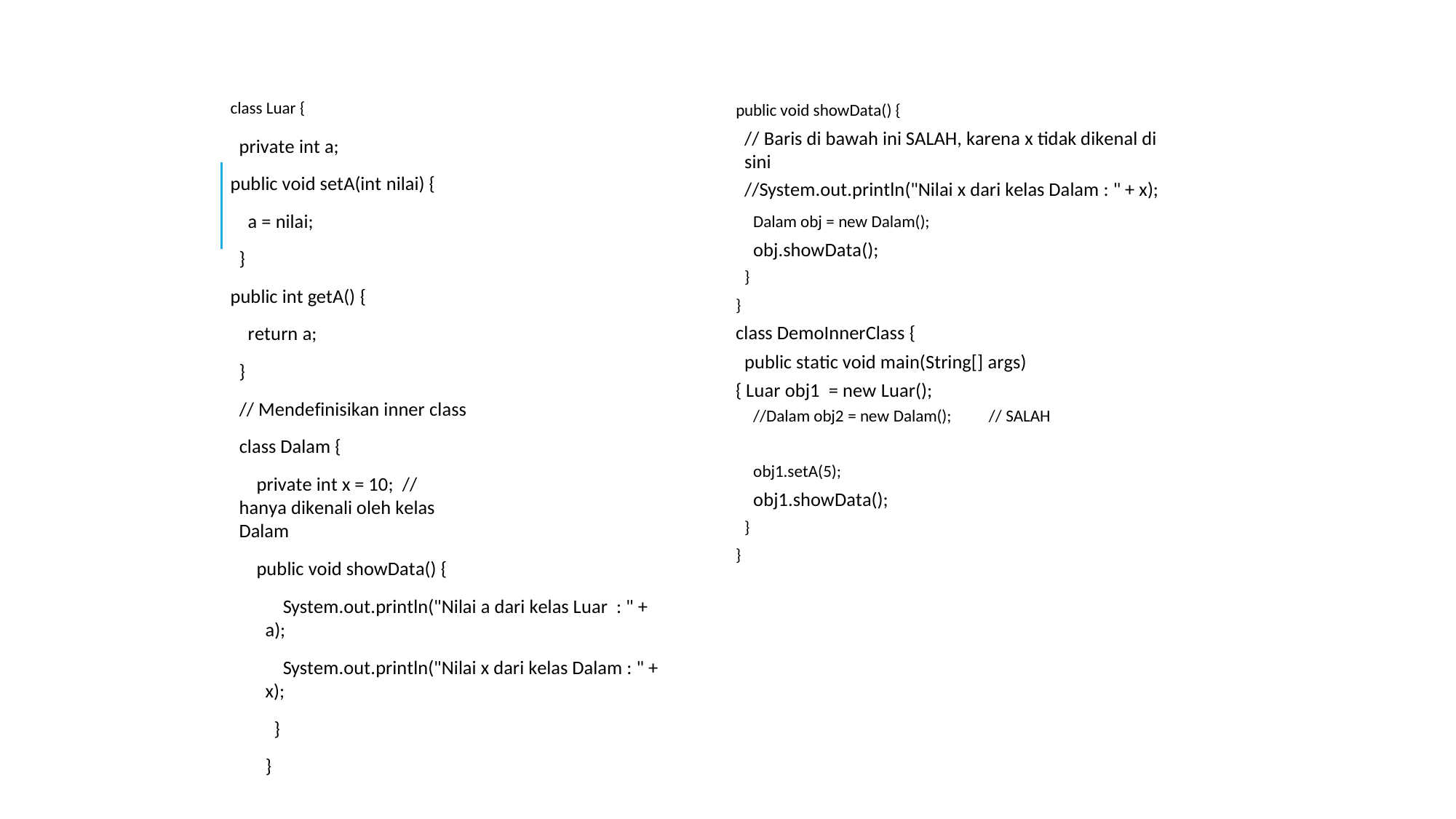

class Luar {
private int a;
public void setA(int nilai) {
a = nilai;
}
public int getA() {
return a;
}
// Mendefinisikan inner class
class Dalam {
private int x = 10;  // hanya dikenali oleh kelas Dalam
public void showData() {
System.out.println("Nilai a dari kelas Luar  : " + a);
System.out.println("Nilai x dari kelas Dalam : " + x);
}
}
public void showData() {
// Baris di bawah ini SALAH, karena x tidak dikenal di sini
//System.out.println("Nilai x dari kelas Dalam : " + x);

Dalam obj = new Dalam();
obj.showData();
}
}
class DemoInnerClass {
public static void main(String[] args) { Luar obj1  = new Luar();
//Dalam obj2 = new Dalam();
// SALAH
obj1.setA(5);
obj1.showData();
}
}